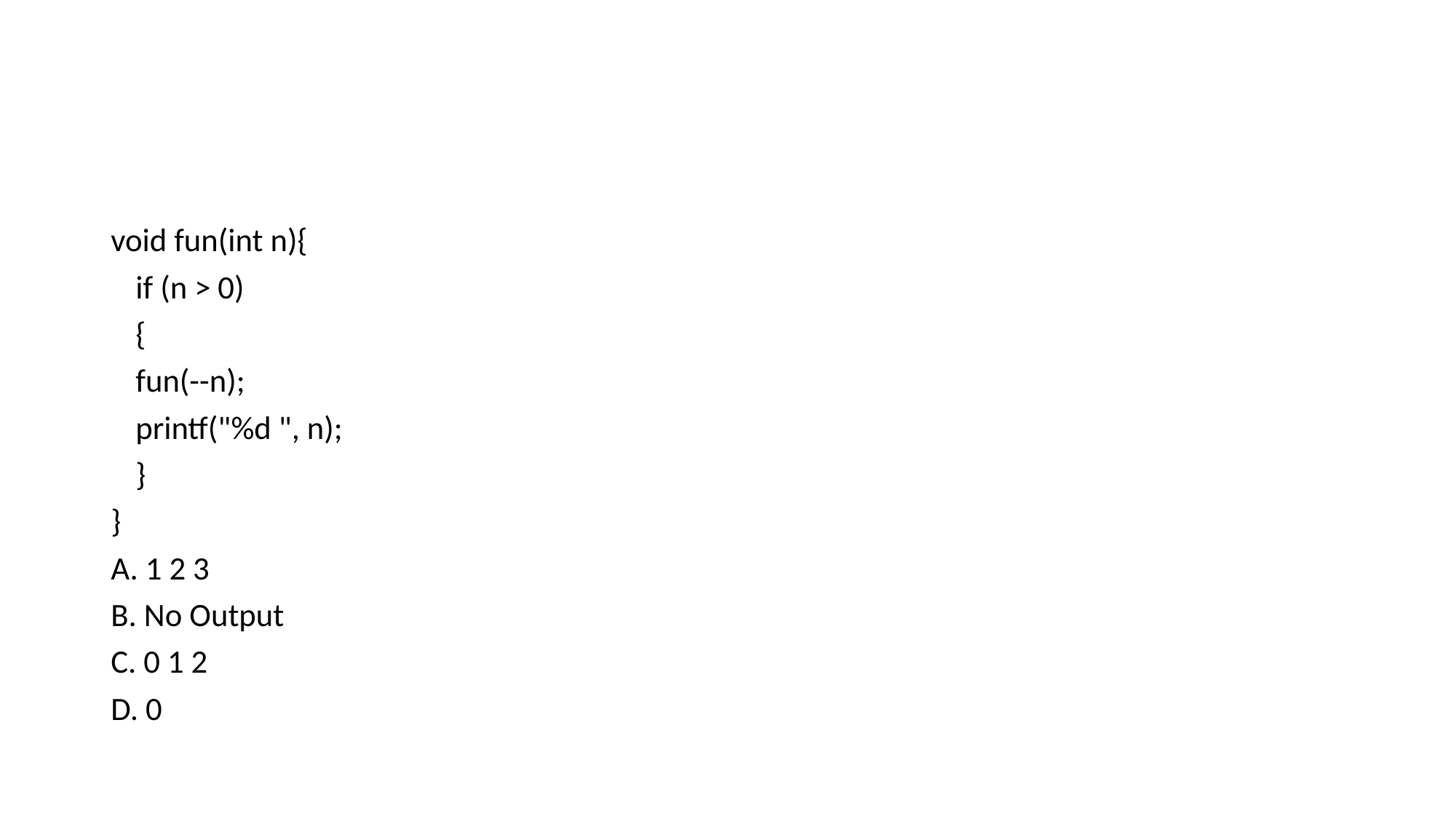

void fun(int n){
	if (n > 0)
	{
		fun(--n);
		printf("%d ", n);
	}
}
A. 1 2 3
B. No Output
C. 0 1 2
D. 0